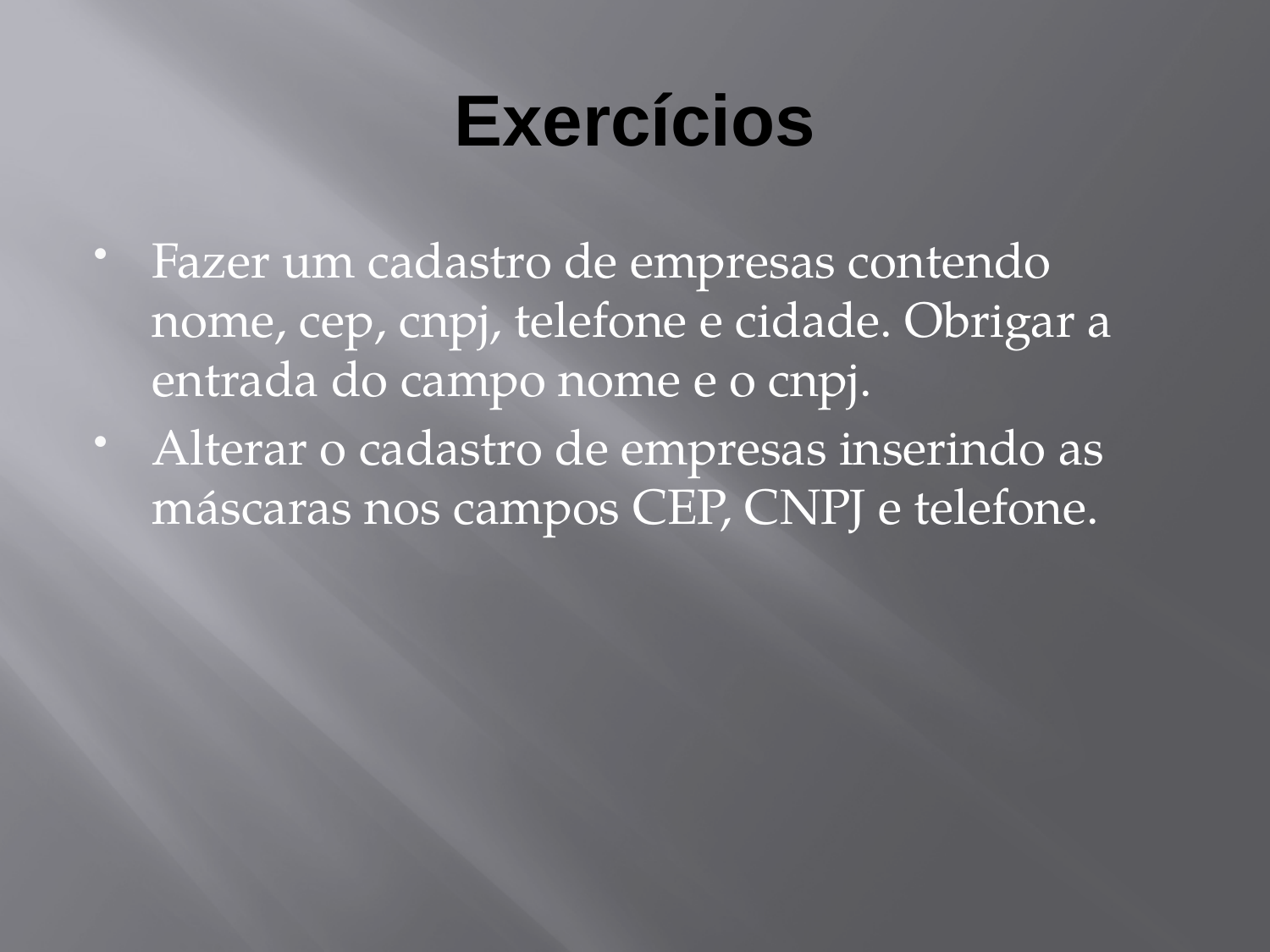

# Exercícios
Fazer um cadastro de empresas contendo nome, cep, cnpj, telefone e cidade. Obrigar a entrada do campo nome e o cnpj.
Alterar o cadastro de empresas inserindo as máscaras nos campos CEP, CNPJ e telefone.